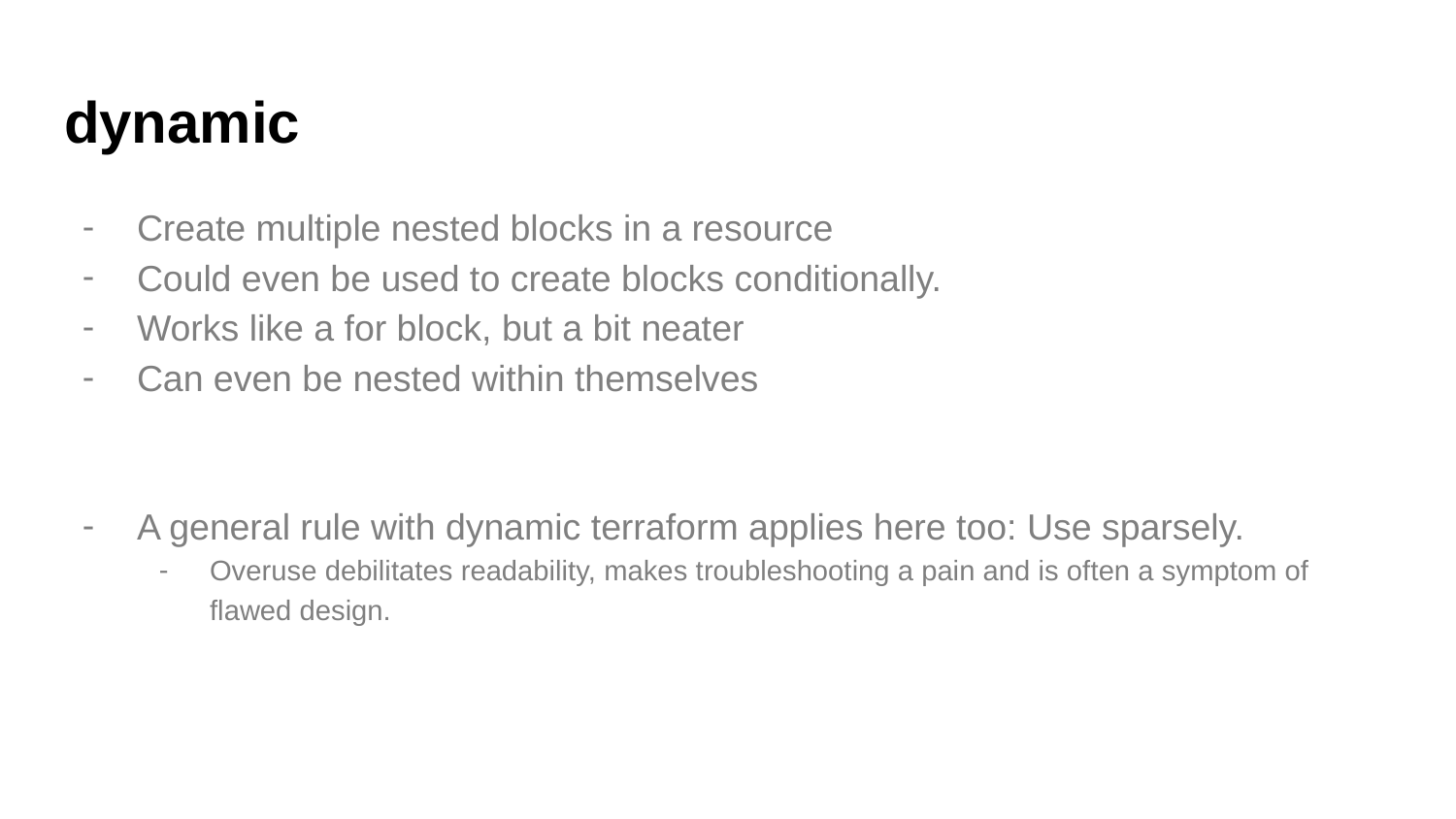

# dynamic
Create multiple nested blocks in a resource
Could even be used to create blocks conditionally.
Works like a for block, but a bit neater
Can even be nested within themselves

A general rule with dynamic terraform applies here too: Use sparsely.
Overuse debilitates readability, makes troubleshooting a pain and is often a symptom of flawed design.